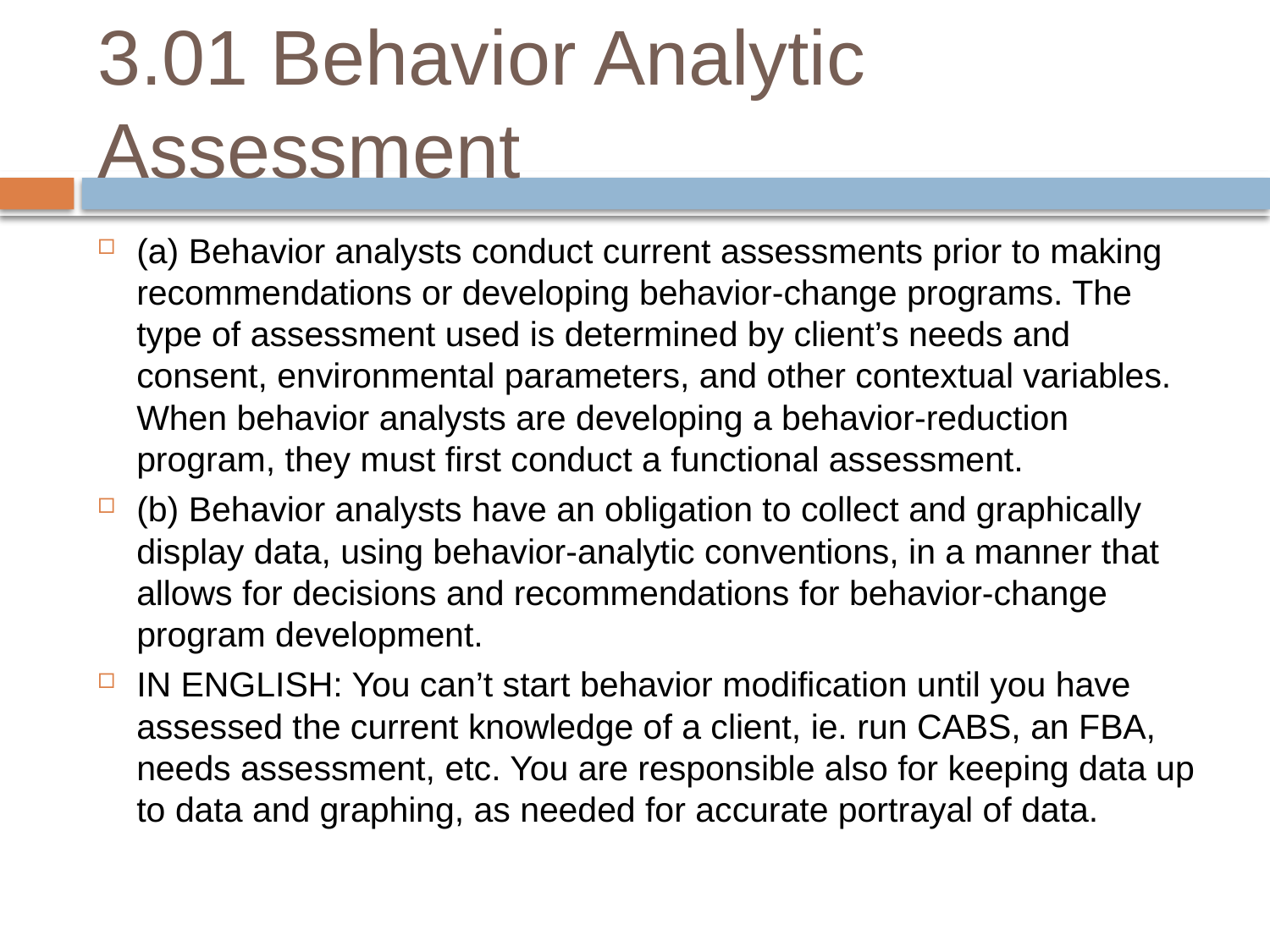

# 3.01 Behavior Analytic Assessment
(a) Behavior analysts conduct current assessments prior to making recommendations or developing behavior-change programs. The type of assessment used is determined by client’s needs and consent, environmental parameters, and other contextual variables. When behavior analysts are developing a behavior-reduction program, they must first conduct a functional assessment.
(b) Behavior analysts have an obligation to collect and graphically display data, using behavior-analytic conventions, in a manner that allows for decisions and recommendations for behavior-change program development.
IN ENGLISH: You can’t start behavior modification until you have assessed the current knowledge of a client, ie. run CABS, an FBA, needs assessment, etc. You are responsible also for keeping data up to data and graphing, as needed for accurate portrayal of data.